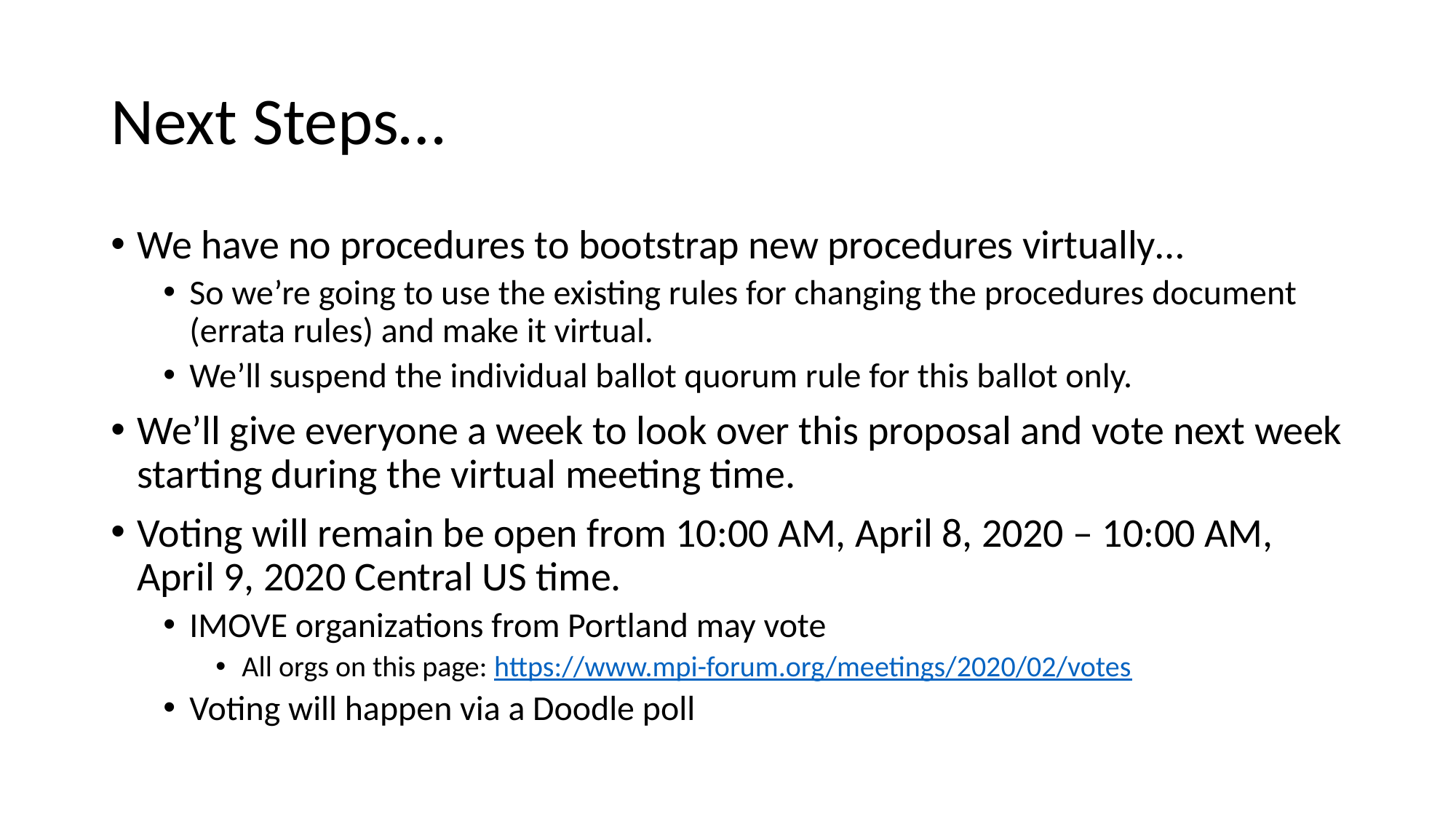

# Next Steps…
We have no procedures to bootstrap new procedures virtually…
So we’re going to use the existing rules for changing the procedures document (errata rules) and make it virtual.
We’ll suspend the individual ballot quorum rule for this ballot only.
We’ll give everyone a week to look over this proposal and vote next week starting during the virtual meeting time.
Voting will remain be open from 10:00 AM, April 8, 2020 – 10:00 AM, April 9, 2020 Central US time.
IMOVE organizations from Portland may vote
All orgs on this page: https://www.mpi-forum.org/meetings/2020/02/votes
Voting will happen via a Doodle poll